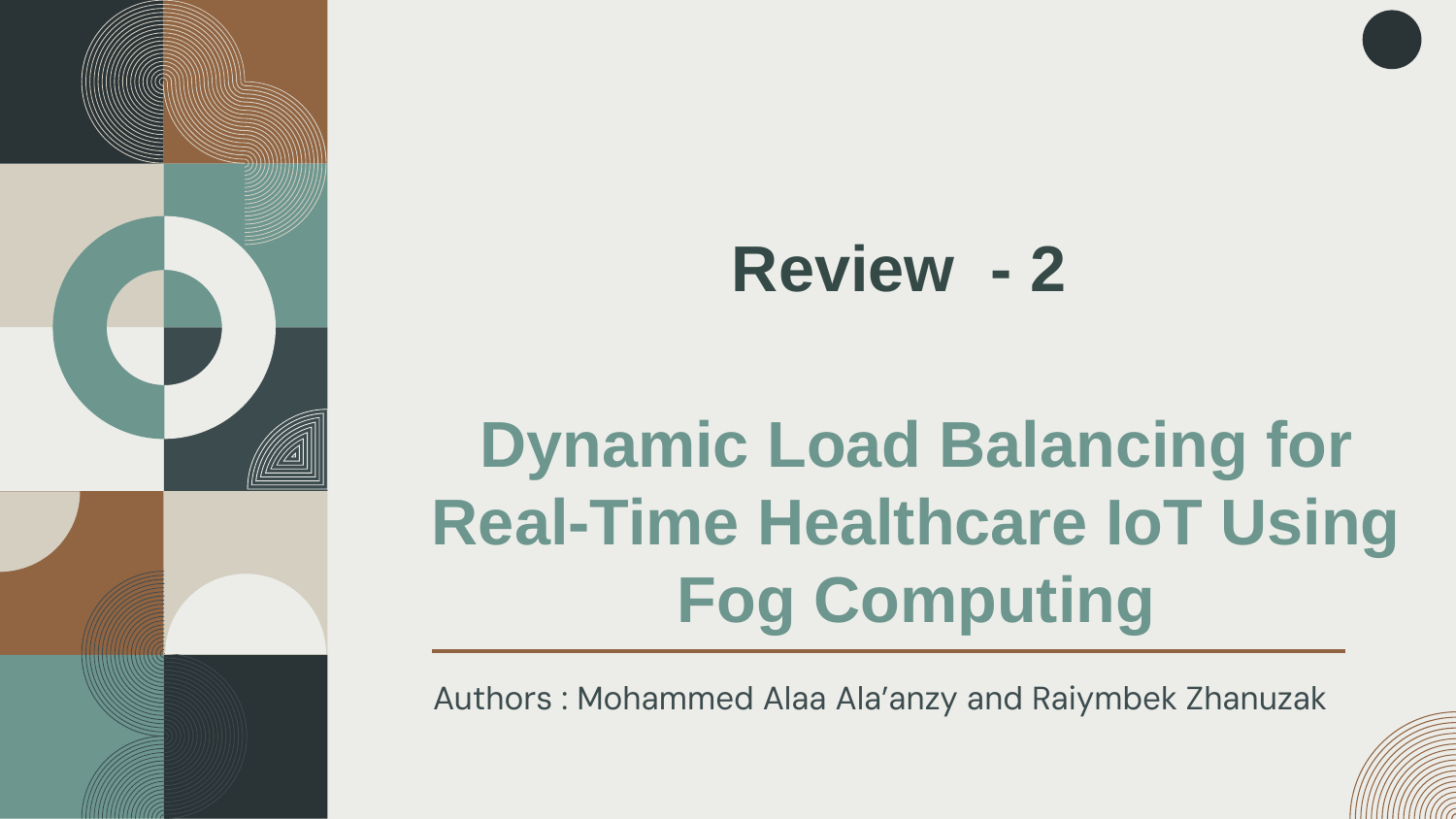

# Dynamic Load Balancing for Real-Time Healthcare IoT Using Fog Computing
Review  - 2
Authors : Mohammed Alaa Ala’anzy and Raiymbek Zhanuzak